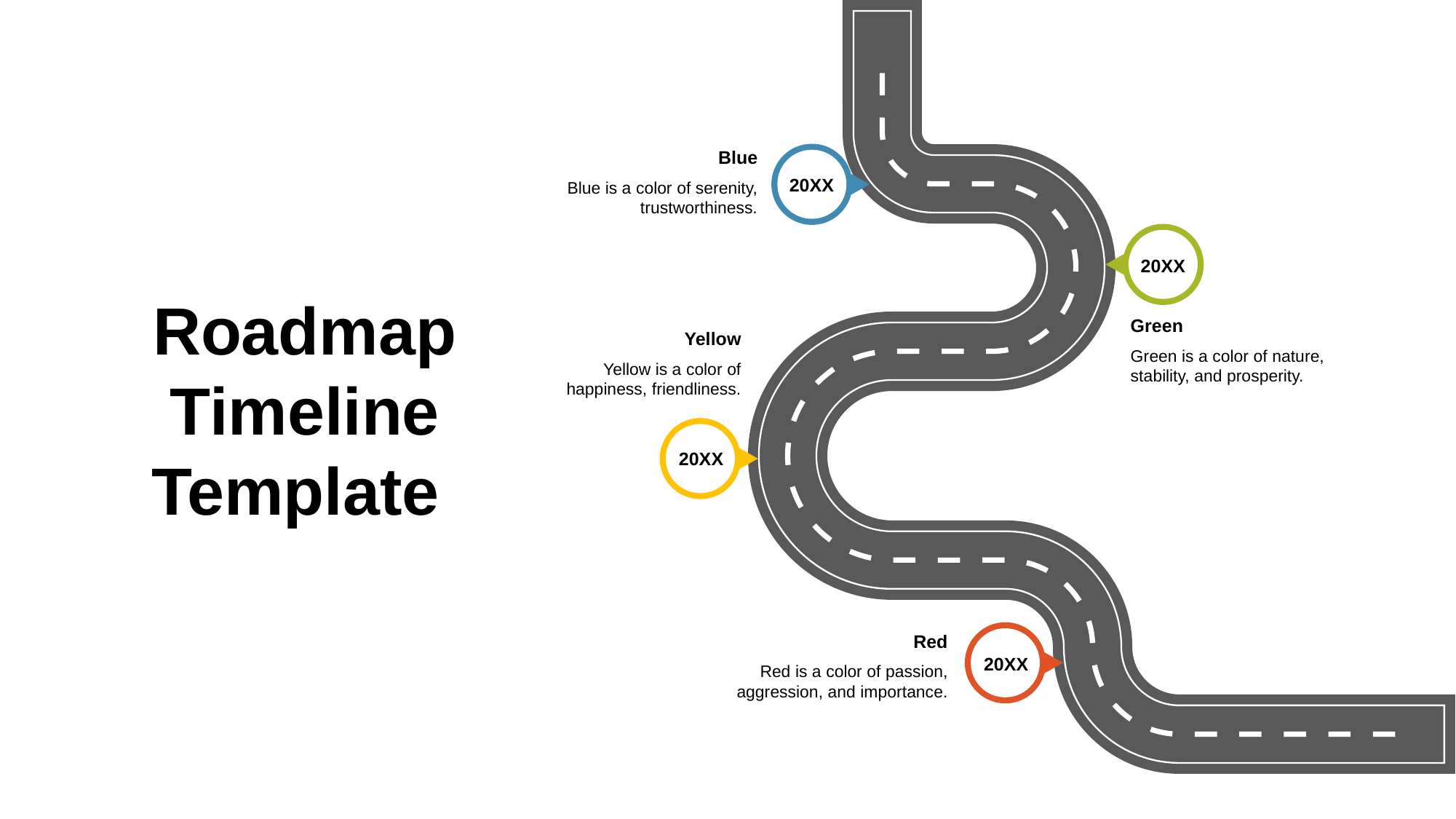

Blue
Blue is a color of serenity, trustworthiness.

20XX

20XX
Roadmap Timeline Template
Green
Green is a color of nature, stability, and prosperity.
Yellow
Yellow is a color of happiness, friendliness.

20XX

Red
Red is a color of passion, aggression, and importance.
20XX